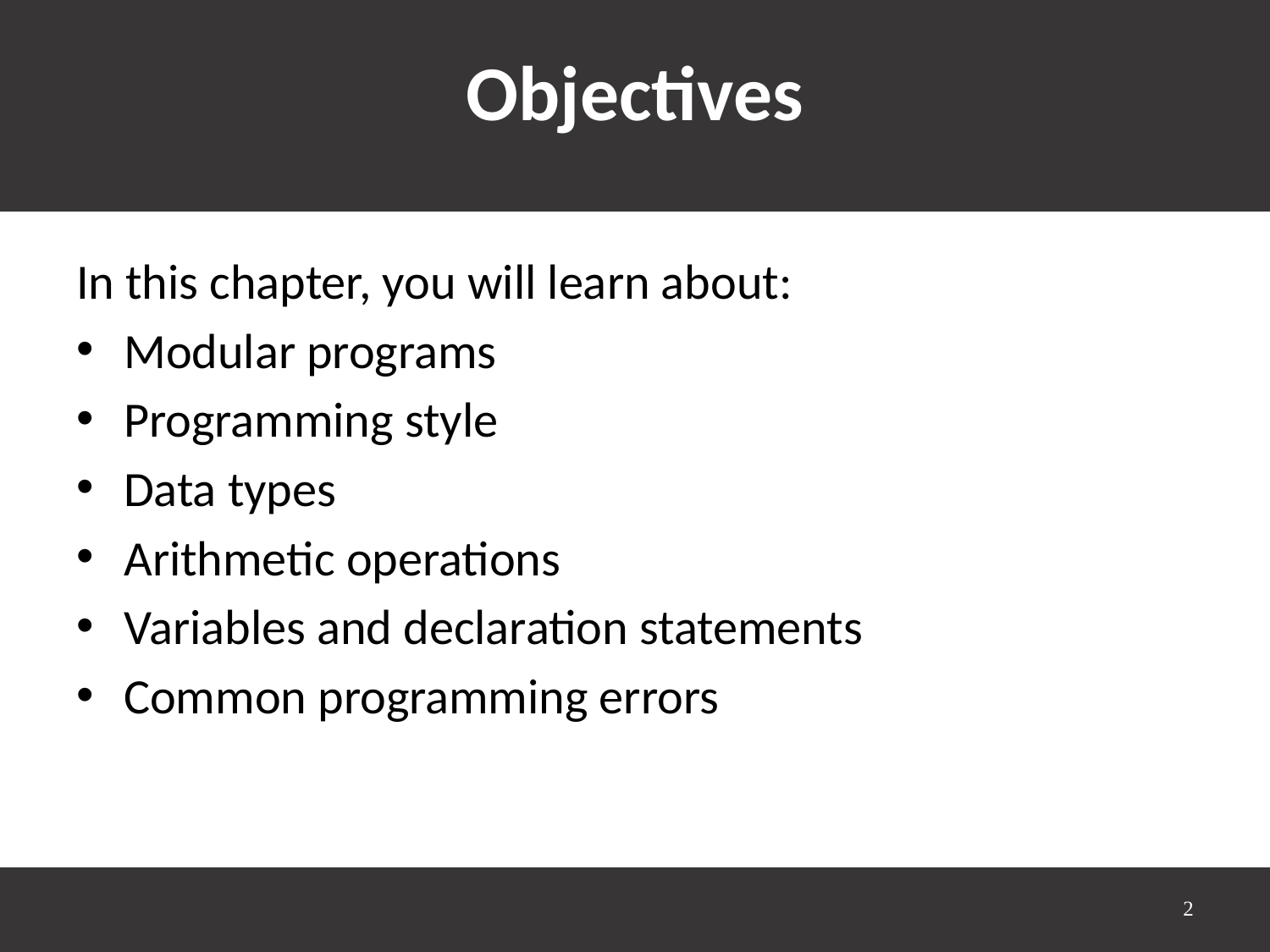

# Objectives
In this chapter, you will learn about:
Modular programs
Programming style
Data types
Arithmetic operations
Variables and declaration statements
Common programming errors

2